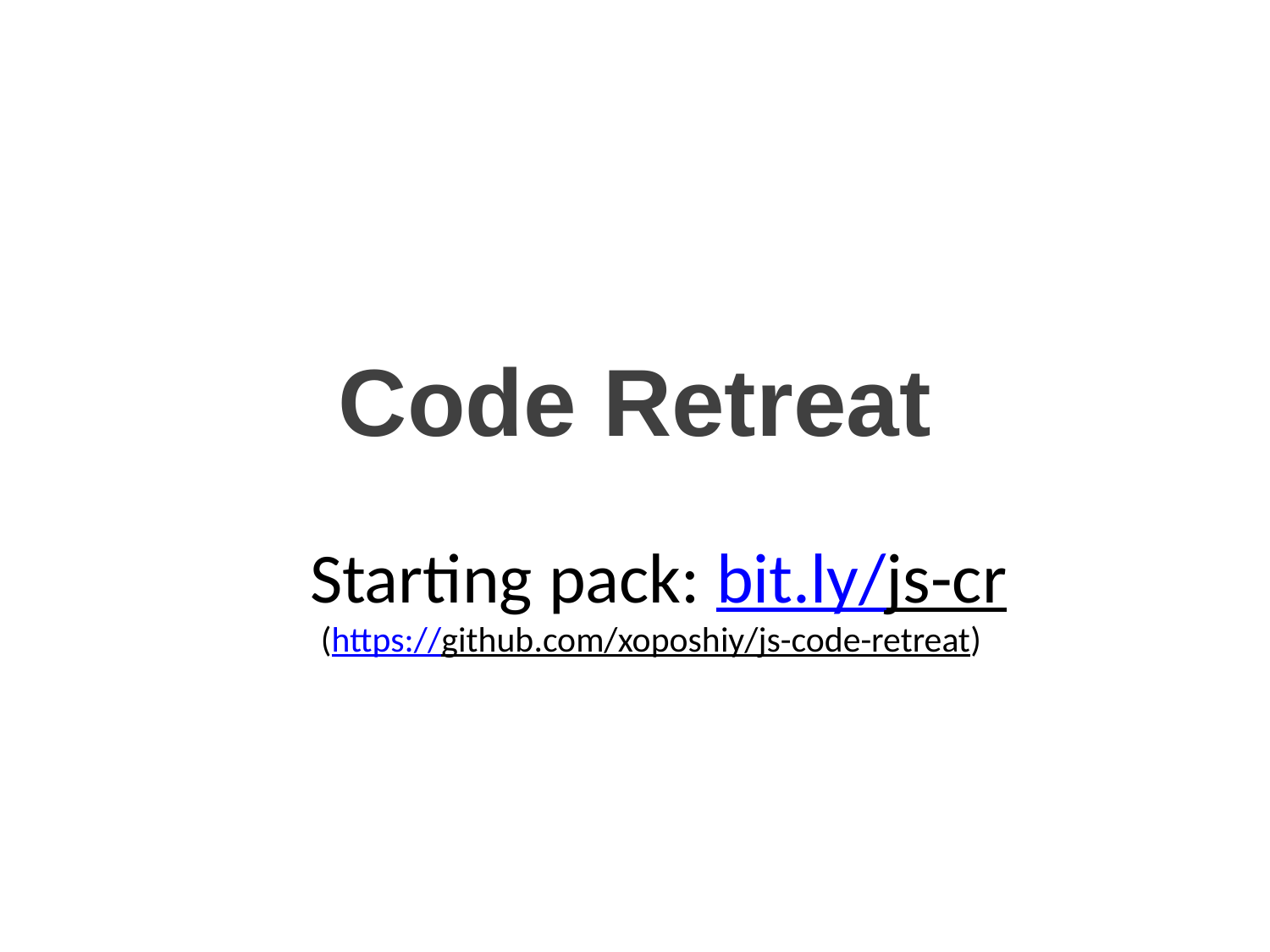

# Code Retreat
Starting pack: bit.ly/js-cr
(https://github.com/xoposhiy/js-code-retreat)